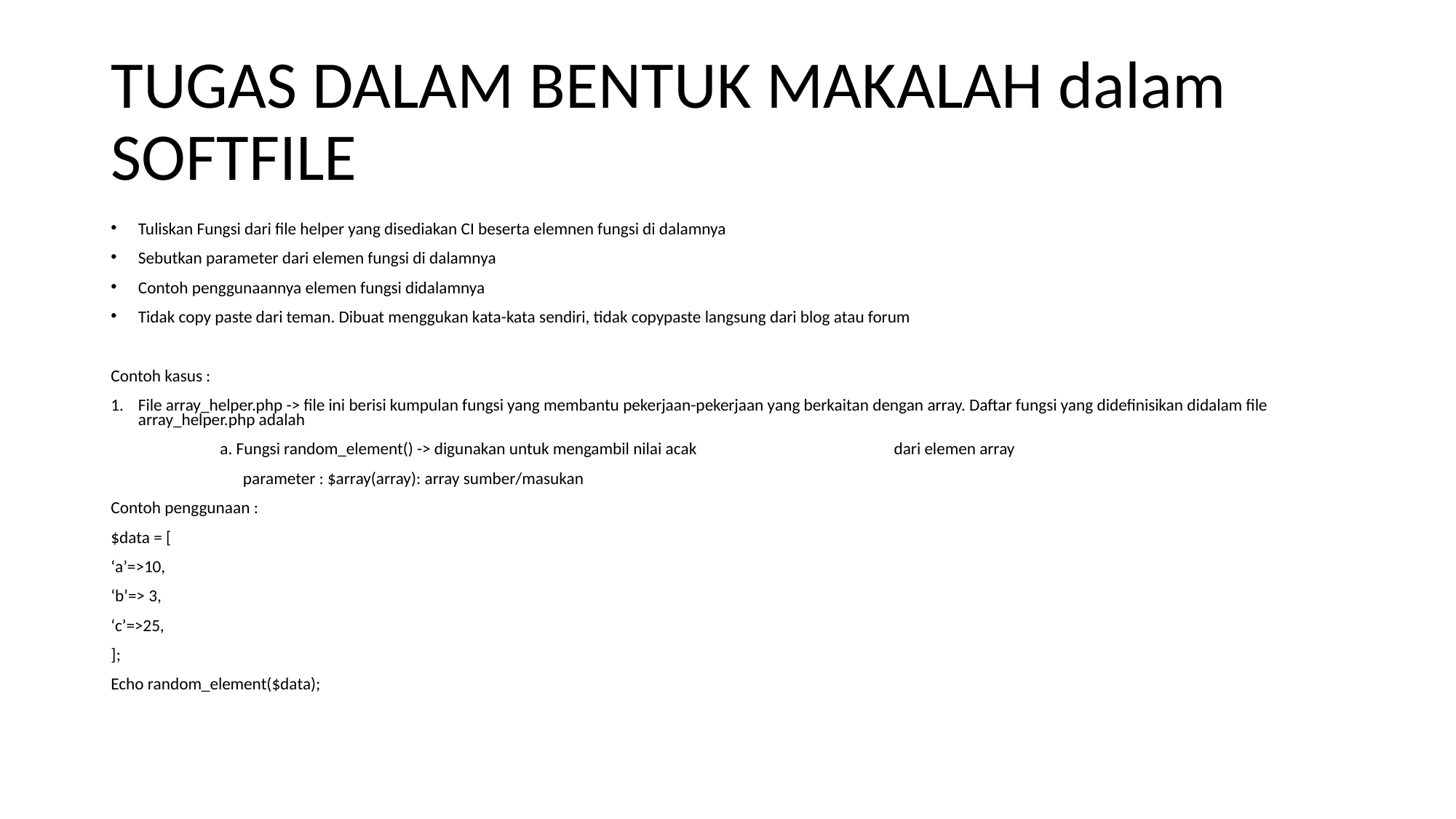

# TUGAS DALAM BENTUK MAKALAH dalam SOFTFILE
Tuliskan Fungsi dari file helper yang disediakan CI beserta elemnen fungsi di dalamnya
Sebutkan parameter dari elemen fungsi di dalamnya
Contoh penggunaannya elemen fungsi didalamnya
Tidak copy paste dari teman. Dibuat menggukan kata-kata sendiri, tidak copypaste langsung dari blog atau forum

Contoh kasus :
File array_helper.php -> file ini berisi kumpulan fungsi yang membantu pekerjaan-pekerjaan yang berkaitan dengan array. Daftar fungsi yang didefinisikan didalam file array_helper.php adalah
	a. Fungsi random_element() -> digunakan untuk mengambil nilai acak 		     dari elemen array
	      parameter : $array(array): array sumber/masukan
Contoh penggunaan :
$data = [
‘a’=>10,
‘b’=> 3,
‘c’=>25,
];
Echo random_element($data);